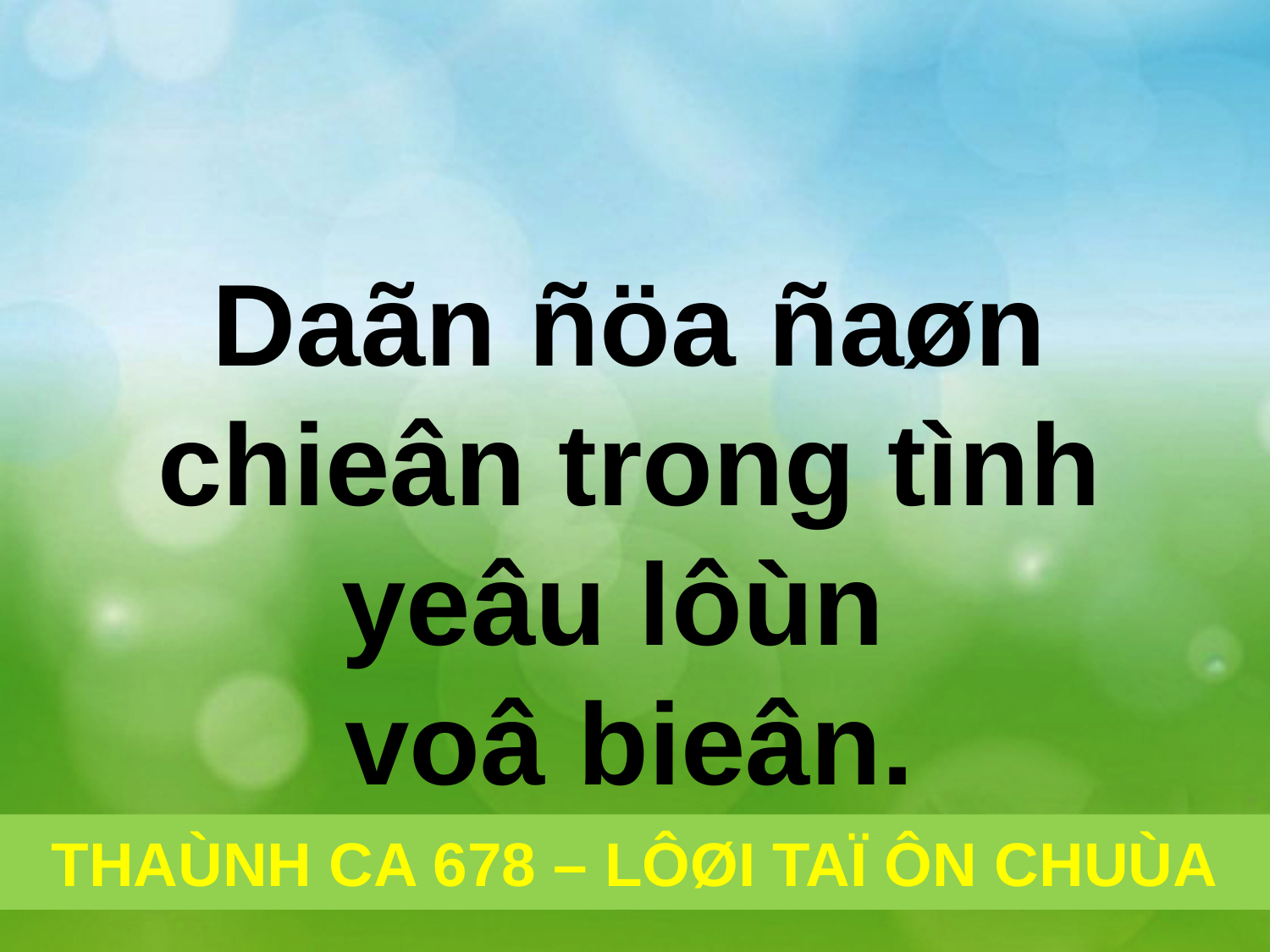

Daãn ñöa ñaøn chieân trong tình yeâu lôùn
voâ bieân.
THAÙNH CA 678 – LÔØI TAÏ ÔN CHUÙA